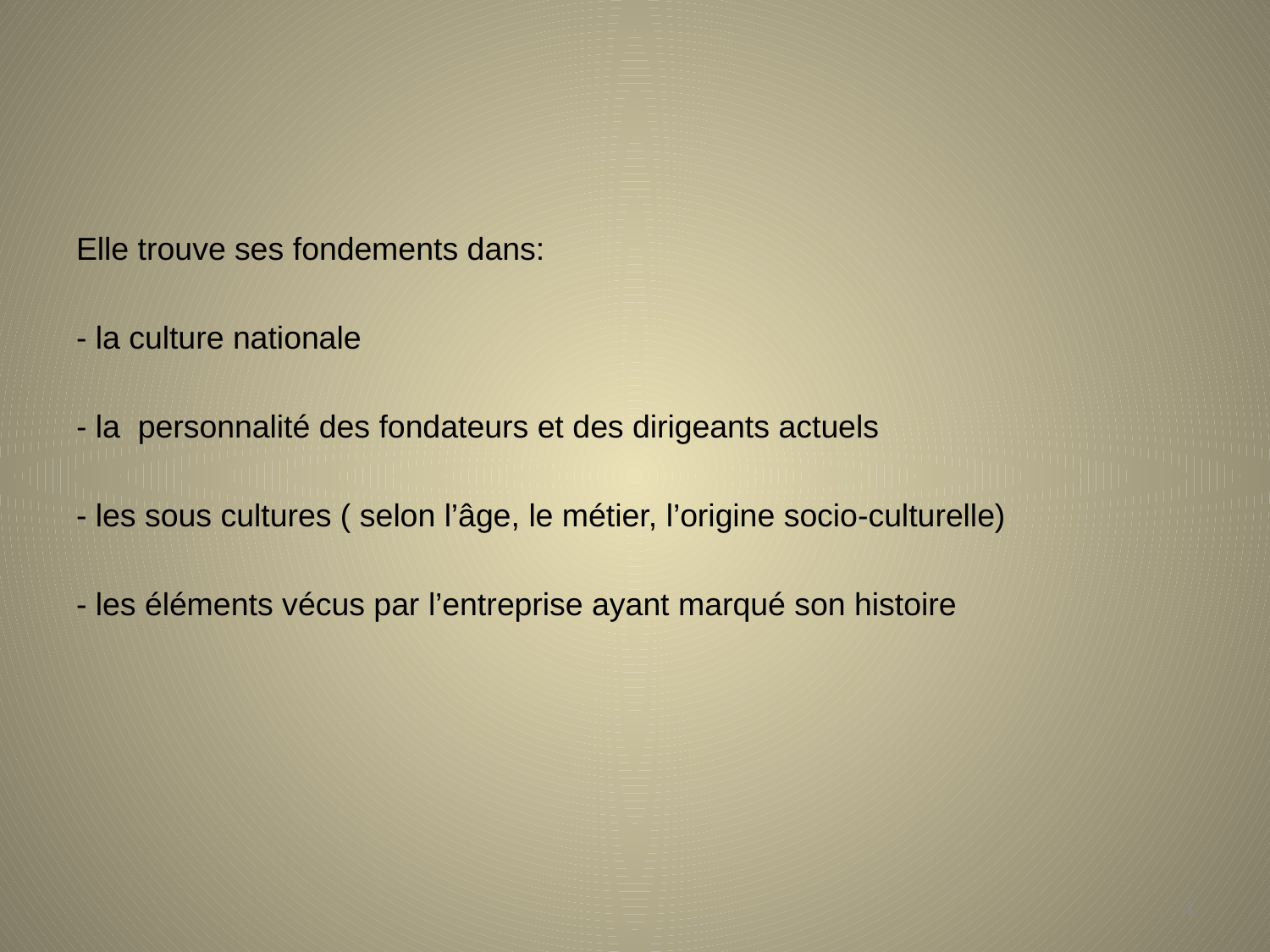

#
Elle trouve ses fondements dans:

- la culture nationale

- la  personnalité des fondateurs et des dirigeants actuels

- les sous cultures ( selon l’âge, le métier, l’origine socio-culturelle)

- les éléments vécus par l’entreprise ayant marqué son histoire

4